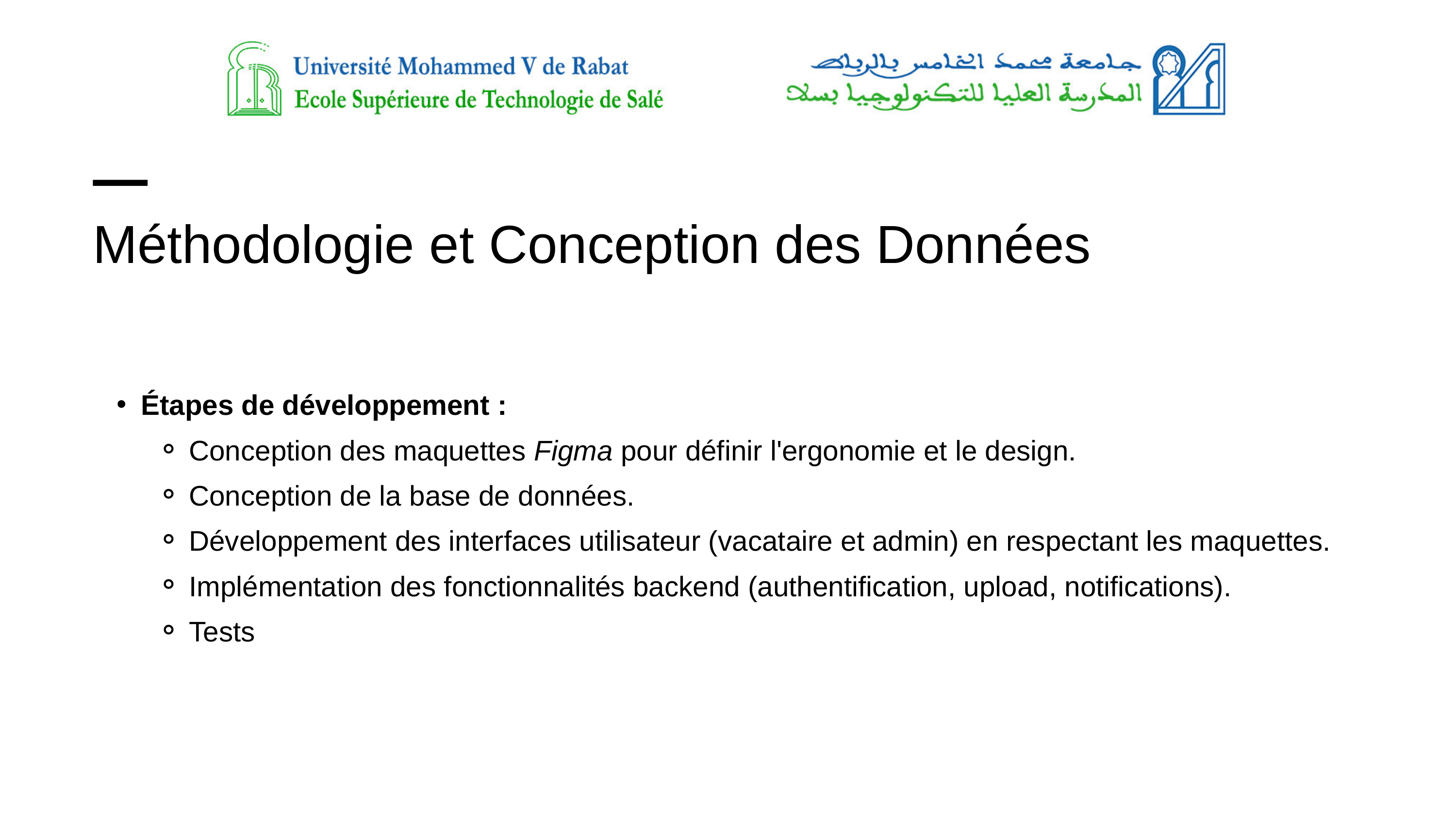

Méthodologie et Conception des Données
Étapes de développement :
Conception des maquettes Figma pour définir l'ergonomie et le design.
Conception de la base de données.
Développement des interfaces utilisateur (vacataire et admin) en respectant les maquettes.
Implémentation des fonctionnalités backend (authentification, upload, notifications).
Tests